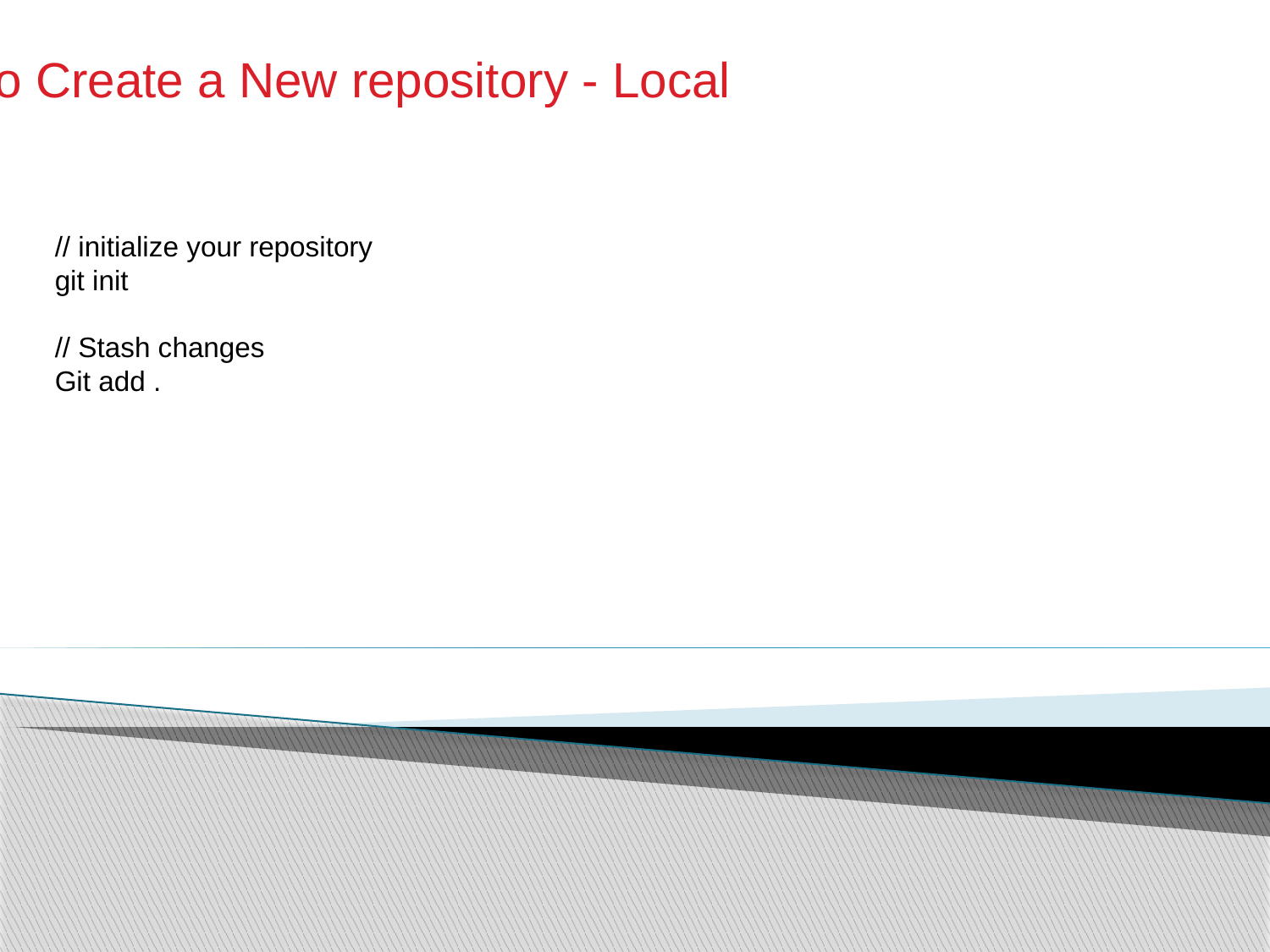

To Create a New repository - Local
// initialize your repository
git init

// Stash changes
Git add .